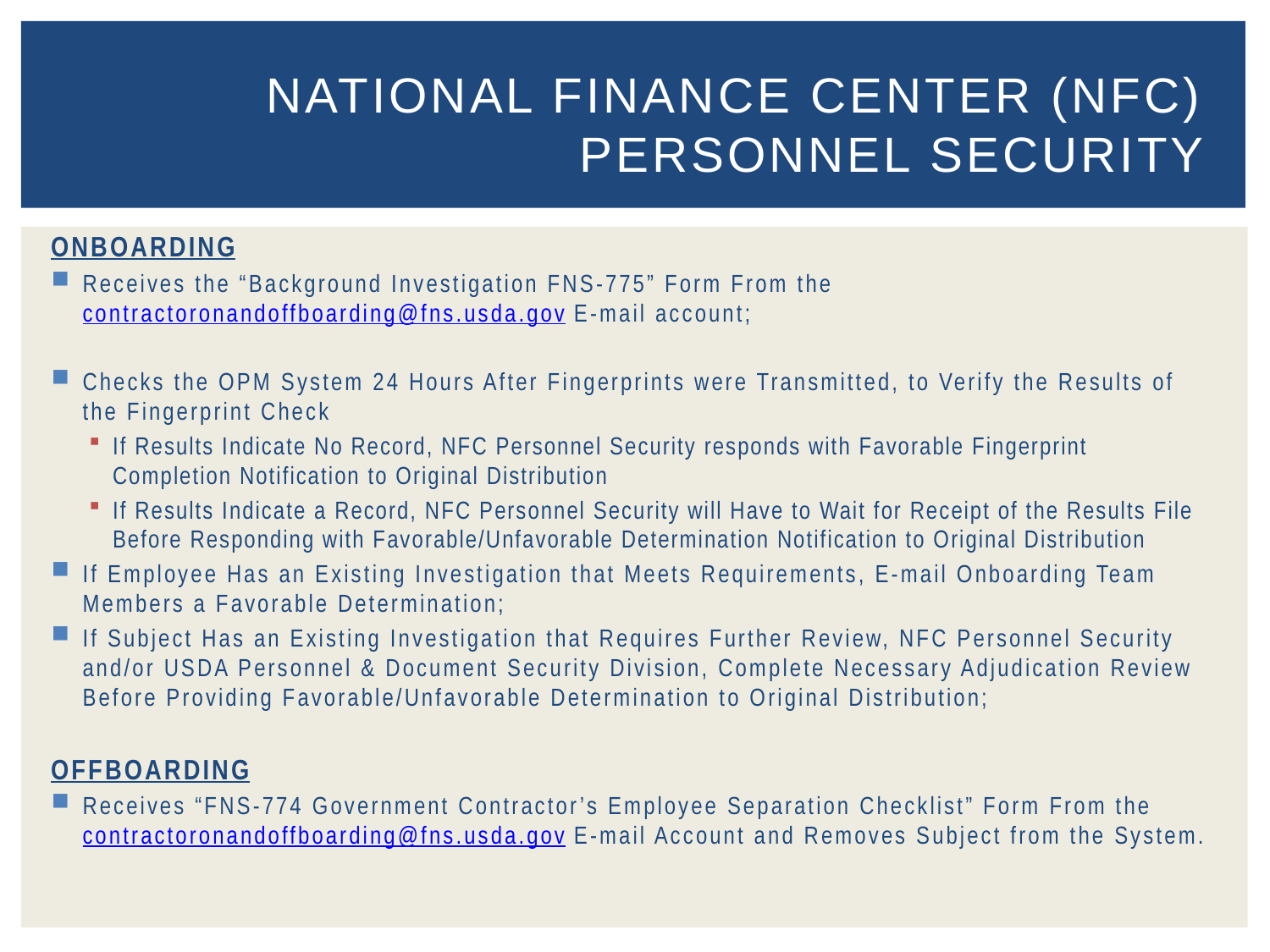

# National Finance Center (NFC) Personnel Security
ONBOARDING
Receives the “Background Investigation FNS-775” Form From the contractoronandoffboarding@fns.usda.gov E-mail account;

Checks the OPM System 24 Hours After Fingerprints were Transmitted, to Verify the Results of the Fingerprint Check
If Results Indicate No Record, NFC Personnel Security responds with Favorable Fingerprint Completion Notification to Original Distribution
If Results Indicate a Record, NFC Personnel Security will Have to Wait for Receipt of the Results File Before Responding with Favorable/Unfavorable Determination Notification to Original Distribution
If Employee Has an Existing Investigation that Meets Requirements, E-mail Onboarding Team Members a Favorable Determination;
If Subject Has an Existing Investigation that Requires Further Review, NFC Personnel Security and/or USDA Personnel & Document Security Division, Complete Necessary Adjudication Review Before Providing Favorable/Unfavorable Determination to Original Distribution;

OFFBOARDING
Receives “FNS-774 Government Contractor’s Employee Separation Checklist” Form From the contractoronandoffboarding@fns.usda.gov E-mail Account and Removes Subject from the System.